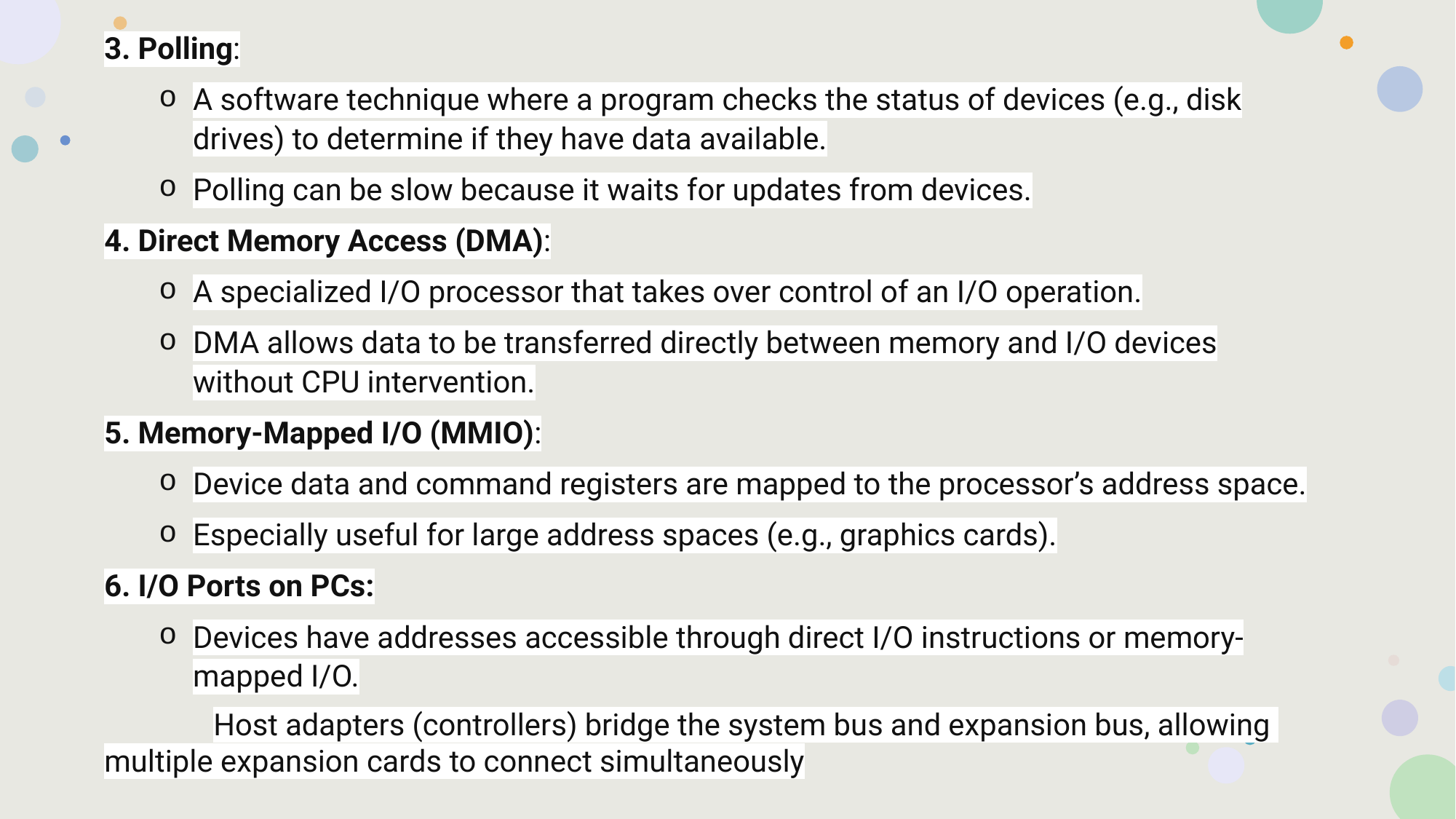

3. Polling:
A software technique where a program checks the status of devices (e.g., disk drives) to determine if they have data available.
Polling can be slow because it waits for updates from devices.
4. Direct Memory Access (DMA):
A specialized I/O processor that takes over control of an I/O operation.
DMA allows data to be transferred directly between memory and I/O devices without CPU intervention.
5. Memory-Mapped I/O (MMIO):
Device data and command registers are mapped to the processor’s address space.
Especially useful for large address spaces (e.g., graphics cards).
6. I/O Ports on PCs:
Devices have addresses accessible through direct I/O instructions or memory-mapped I/O.
	Host adapters (controllers) bridge the system bus and expansion bus, allowing 	multiple expansion cards to connect simultaneously